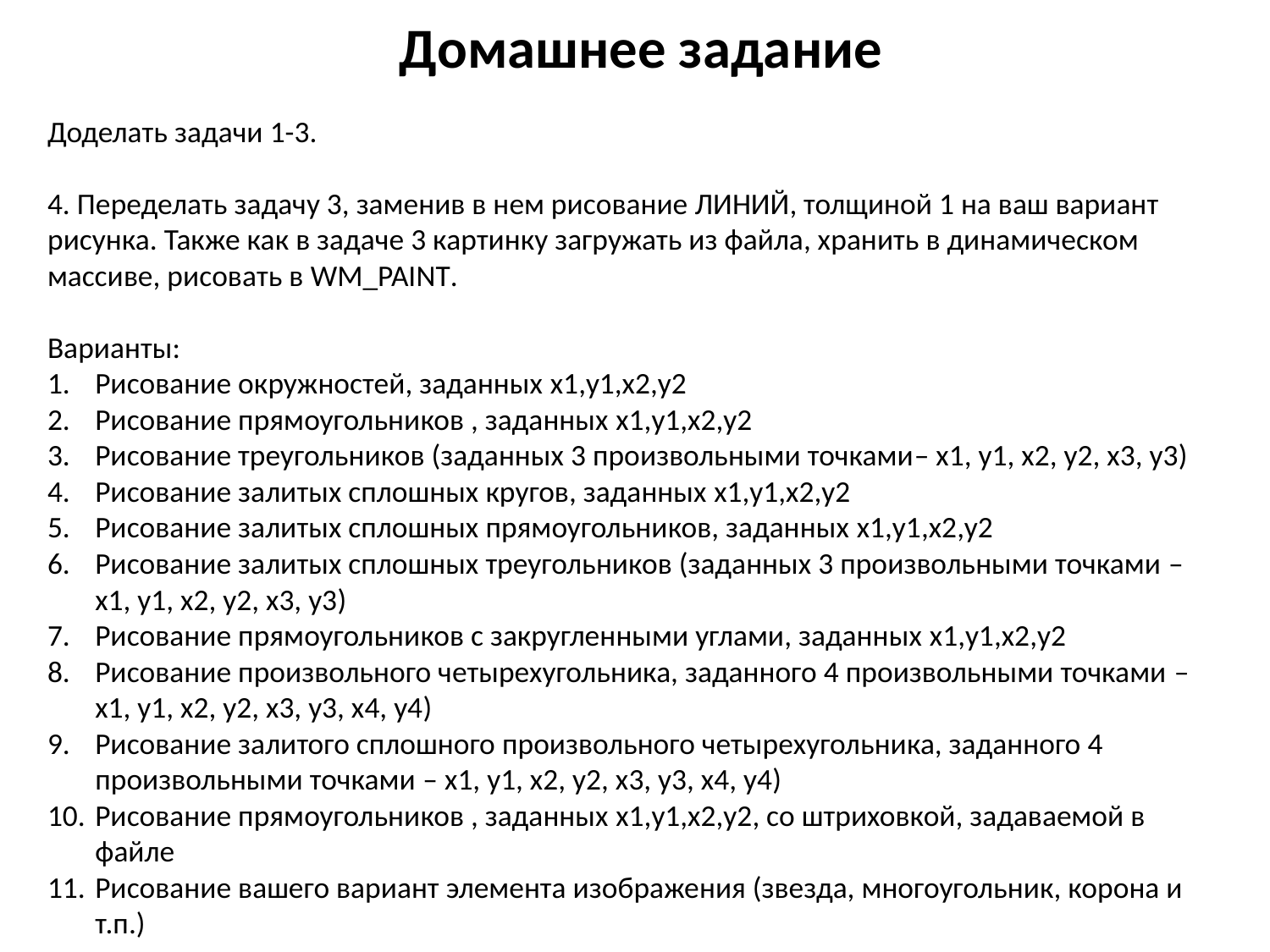

# Домашнее задание
Доделать задачи 1-3.

4. Переделать задачу 3, заменив в нем рисование ЛИНИЙ, толщиной 1 на ваш вариант рисунка. Также как в задаче 3 картинку загружать из файла, хранить в динамическом массиве, рисовать в WM_PAINT.

Варианты:
Рисование окружностей, заданных x1,y1,x2,y2
Рисование прямоугольников , заданных x1,y1,x2,y2
Рисование треугольников (заданных 3 произвольными точками– x1, y1, x2, y2, x3, y3)
Рисование залитых сплошных кругов, заданных x1,y1,x2,y2
Рисование залитых сплошных прямоугольников, заданных x1,y1,x2,y2
Рисование залитых сплошных треугольников (заданных 3 произвольными точками – x1, y1, x2, y2, x3, y3)
Рисование прямоугольников с закругленными углами, заданных x1,y1,x2,y2
Рисование произвольного четырехугольника, заданного 4 произвольными точками – x1, y1, x2, y2, x3, y3, x4, y4)
Рисование залитого сплошного произвольного четырехугольника, заданного 4 произвольными точками – x1, y1, x2, y2, x3, y3, x4, y4)
Рисование прямоугольников , заданных x1,y1,x2,y2, со штриховкой, задаваемой в файле
Рисование вашего вариант элемента изображения (звезда, многоугольник, корона и т.п.)